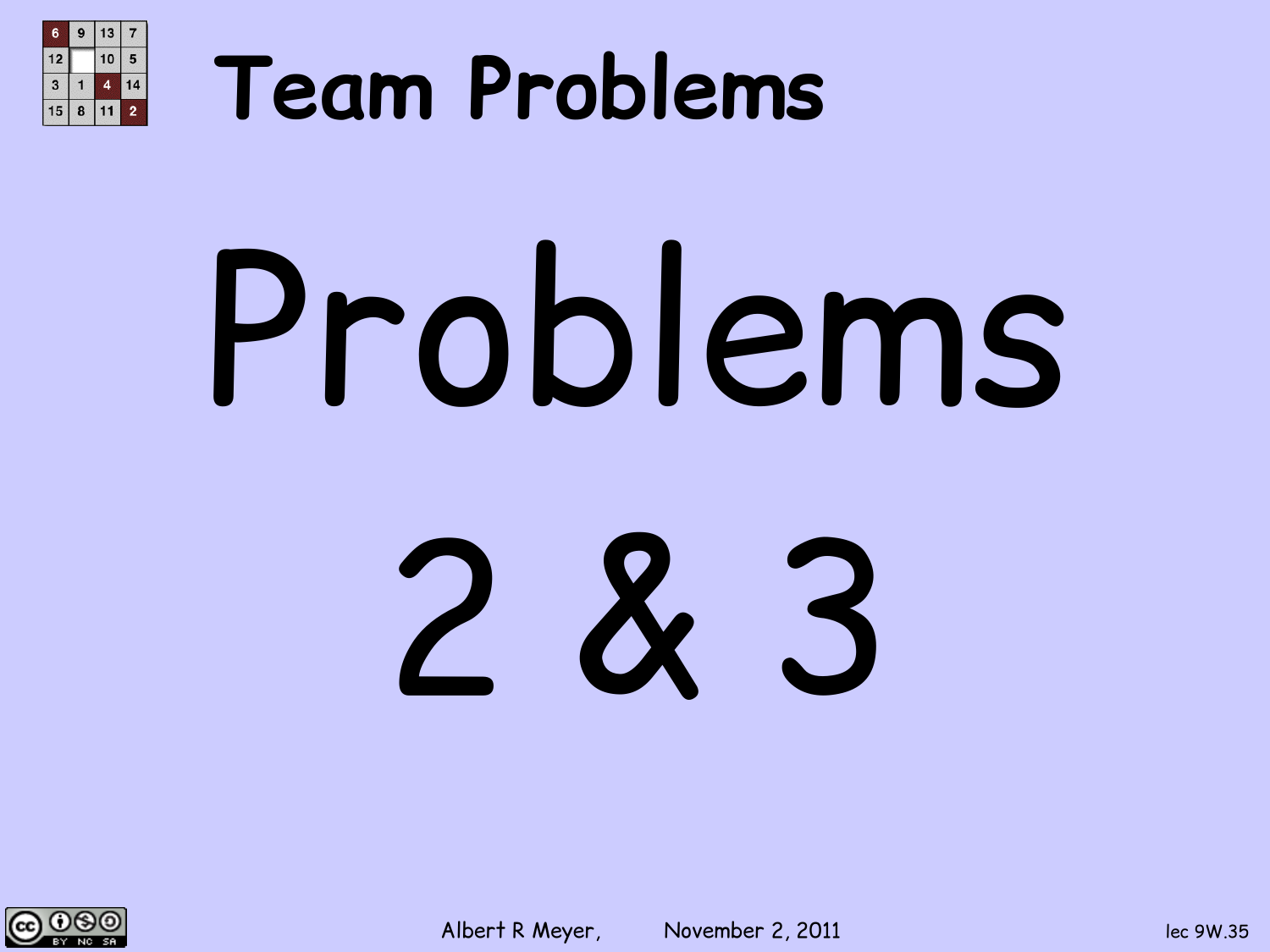

# Team Problems
Problems
2 & 3
lec 9W.35